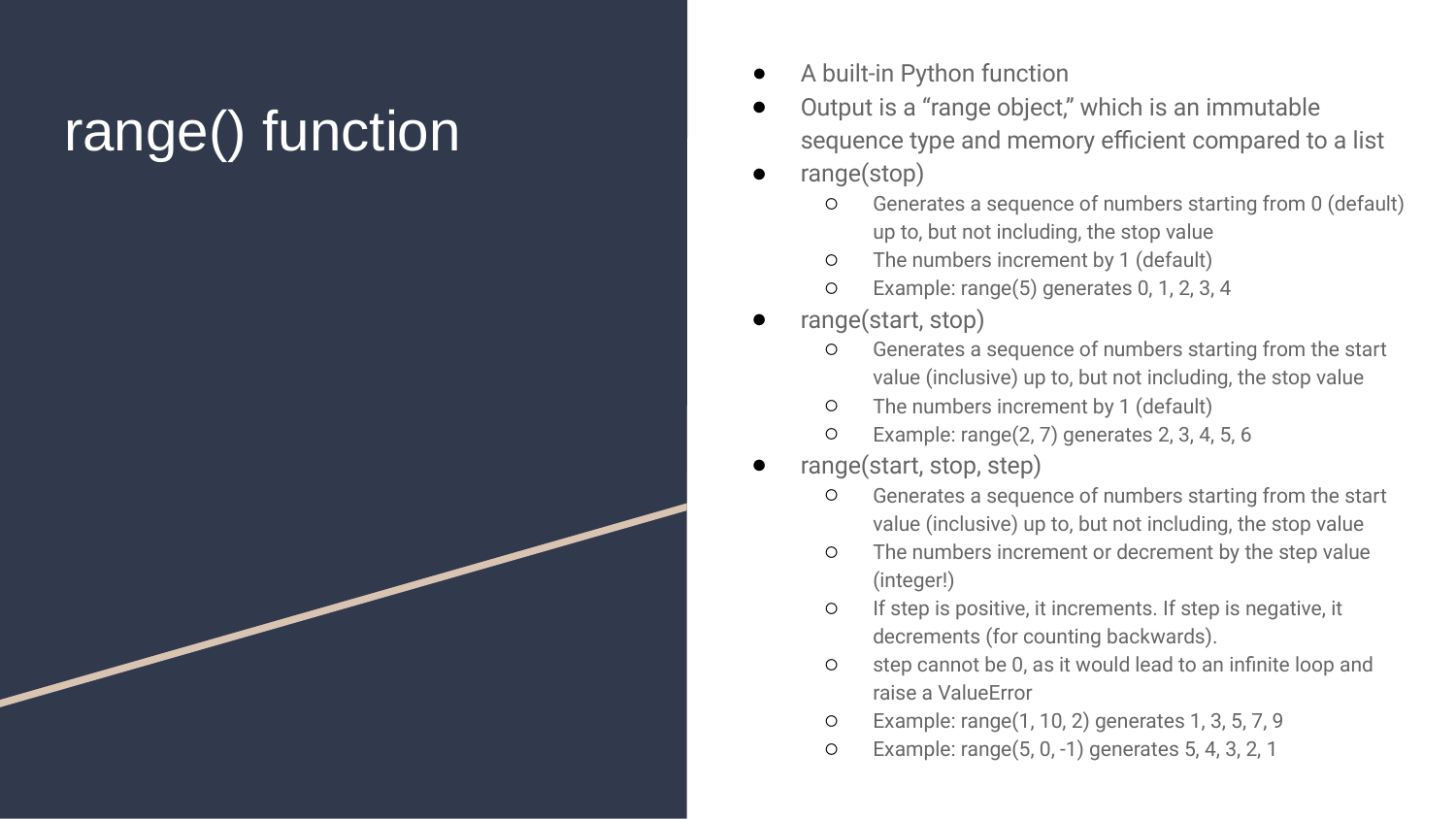

A built-in Python function
Output is a “range object,” which is an immutable sequence type and memory efficient compared to a list
range(stop)
Generates a sequence of numbers starting from 0 (default) up to, but not including, the stop value
The numbers increment by 1 (default)
Example: range(5) generates 0, 1, 2, 3, 4
range(start, stop)
Generates a sequence of numbers starting from the start value (inclusive) up to, but not including, the stop value
The numbers increment by 1 (default)
Example: range(2, 7) generates 2, 3, 4, 5, 6
range(start, stop, step)
Generates a sequence of numbers starting from the start value (inclusive) up to, but not including, the stop value
The numbers increment or decrement by the step value (integer!)
If step is positive, it increments. If step is negative, it decrements (for counting backwards).
step cannot be 0, as it would lead to an infinite loop and raise a ValueError
Example: range(1, 10, 2) generates 1, 3, 5, 7, 9
Example: range(5, 0, -1) generates 5, 4, 3, 2, 1
# range() function